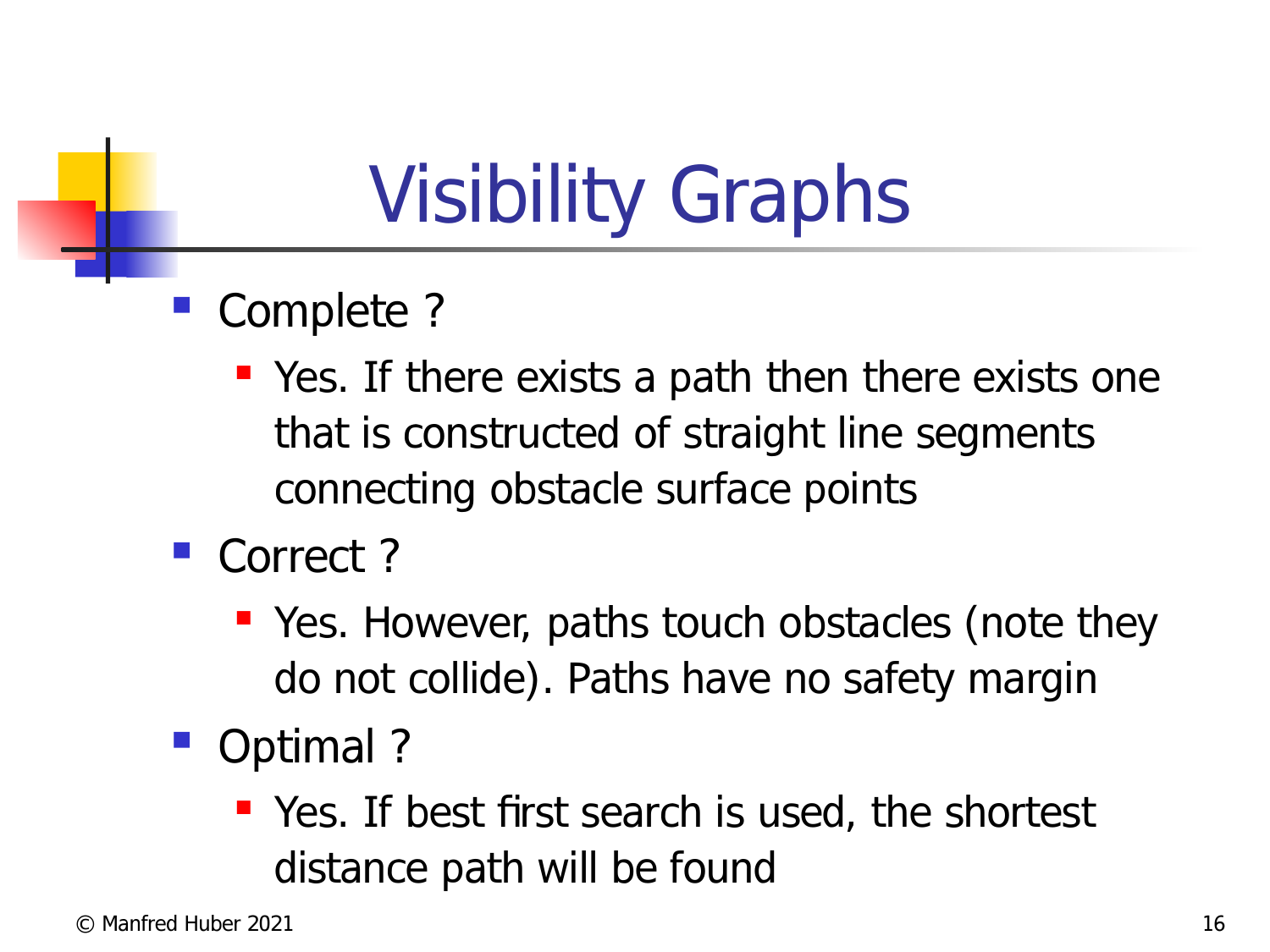

# Visibility Graphs
Complete ?
Yes. If there exists a path then there exists one that is constructed of straight line segments connecting obstacle surface points
Correct ?
Yes. However, paths touch obstacles (note they do not collide). Paths have no safety margin
Optimal ?
Yes. If best first search is used, the shortest distance path will be found
© Manfred Huber 2021
16